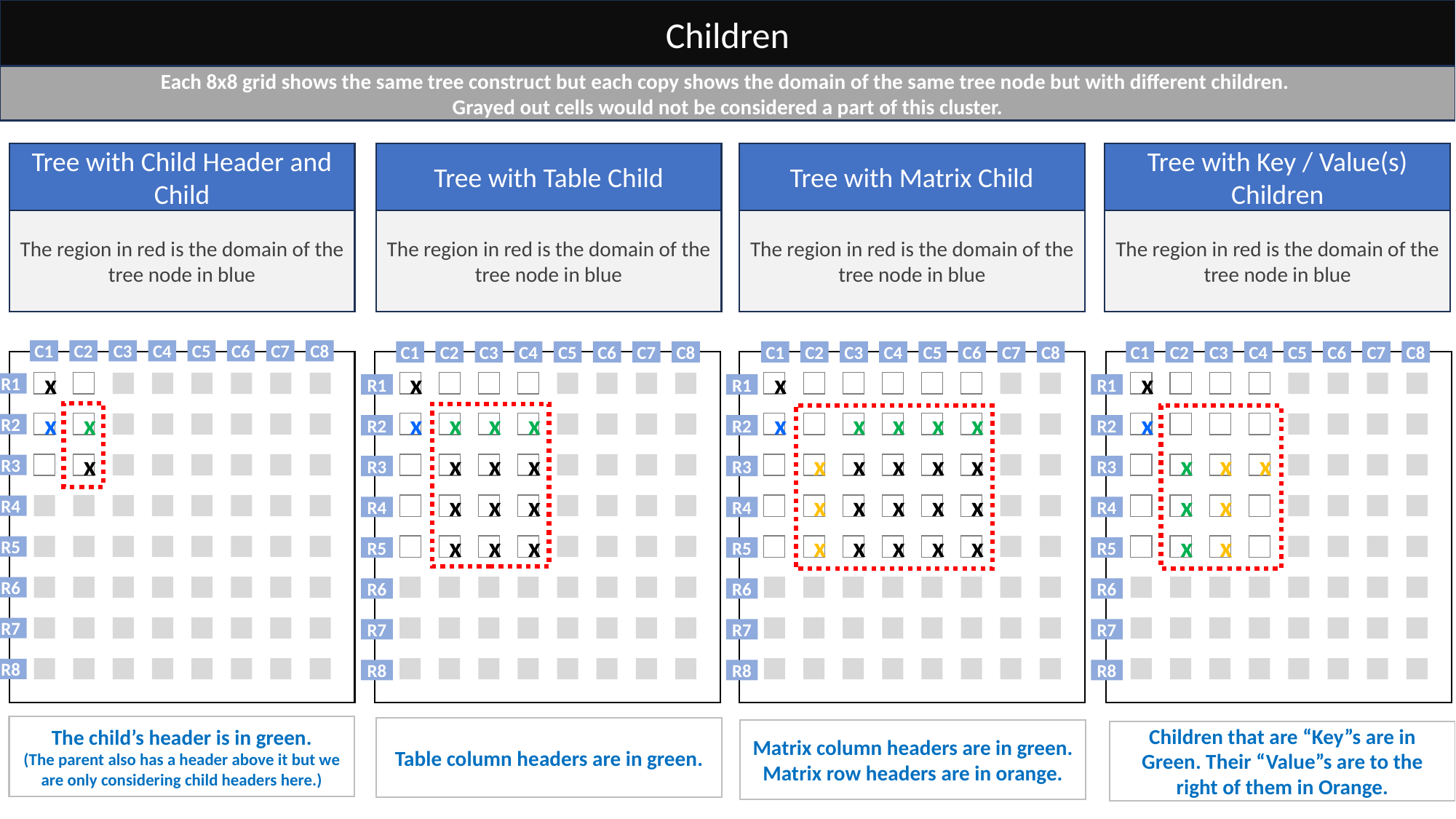

Children
Each 8x8 grid shows the same tree construct but each copy shows the domain of the same tree node but with different children.
Grayed out cells would not be considered a part of this cluster.
Tree with Child Header and Child
Tree with Table Child
Tree with Matrix Child
Tree with Key / Value(s) Children
The region in red is the domain of the tree node in blue
The region in red is the domain of the tree node in blue
The region in red is the domain of the tree node in blue
The region in red is the domain of the tree node in blue
C1
C2
C3
C4
C5
C6
C7
C8
C1
C2
C3
C4
C5
C6
C7
C8
C1
C2
C3
C4
C5
C6
C7
C8
C1
C2
C3
C4
C5
C6
C7
C8

x

x

x

x

R1
R1
R1
R1

x
x

x
x
x
x

x

x
x
x
x

x

R2
R2
R2
R2

x

x
x
x

x
x
x
x
x

x
x
x

R3
R3
R3
R3

x
x
x

x
x
x
x
x

x
x

R4
R4
R4
R4

x
x
x

x
x
x
x
x

x
x

R5
R5
R5
R5

R6
R6
R6
R6

R7
R7
R7
R7

R8
R8
R8
R8
The child’s header is in green.
(The parent also has a header above it but we are only considering child headers here.)
Table column headers are in green.
Matrix column headers are in green.
Matrix row headers are in orange.
Children that are “Key”s are in Green. Their “Value”s are to the right of them in Orange.